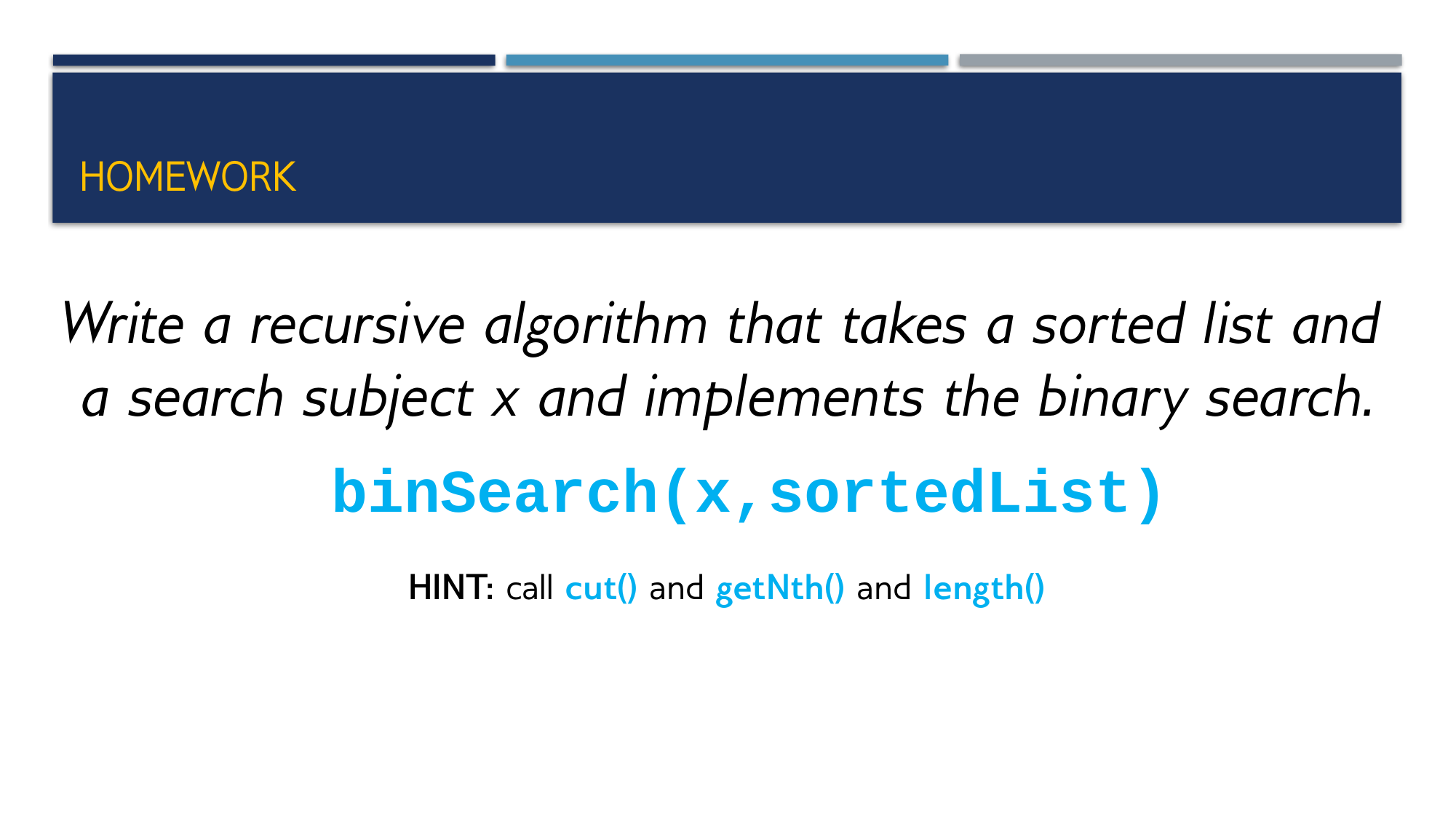

# homework
Write a recursive algorithm that takes a sorted list and
a search subject x and implements the binary search.
binSearch(x,sortedList)
HINT: call cut() and getNth() and length()